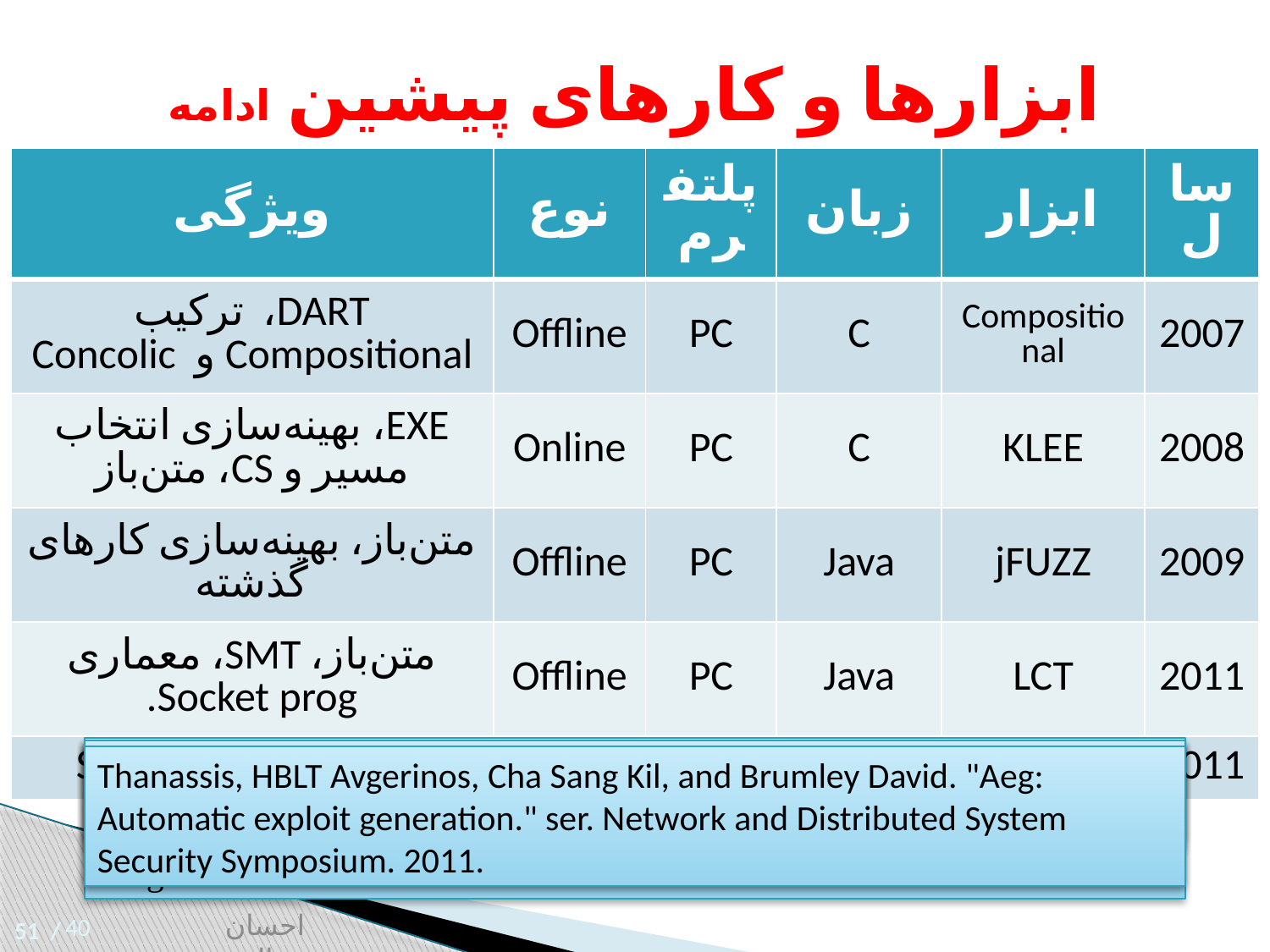

ابزارها و کارهای پیشین ادامه
| ویژگی | نوع | پلتفرم | زبان | ابزار | سال |
| --- | --- | --- | --- | --- | --- |
| DART، ترکیب Compositional و Concolic | Offline | PC | C | Compositional | 2007 |
| EXE، بهینه‌سازی انتخاب مسیر و CS، متن‌باز | Online | PC | C | KLEE | 2008 |
| متن‌باز، بهینه‌سازی کارهای گذشته | Offline | PC | Java | jFUZZ | 2009 |
| متن‌باز، SMT، معماری Socket prog. | Offline | PC | Java | LCT | 2011 |
| Safety Property, BOF | Offline | PC | Binary +C | AEG | 2011 |
Godefroid, Patrice. "Compositional dynamic test generation." ACM Sigplan Notices. Vol. 42. No. 1. ACM, 2007.
Cadar, Cristian, Daniel Dunbar, and Dawson R. Engler. "KLEE: Unassisted and Automatic Generation of High-Coverage Tests for Complex Systems Programs." OSDI. Vol. 8. 2008.
Jayaraman, Karthick, et al. "jFuzz: A concolic whitebox fuzzer for Java." (2009).
Kähkönen, Kari, et al. "LCT: An open source concolic testing tool for Java programs." Proceedings of the 6th Workshop on Bytecode Semantics, Verification, Analysis and Transformation (BYTECODE). 2011.
Thanassis, HBLT Avgerinos, Cha Sang Kil, and Brumley David. "Aeg: Automatic exploit generation." ser. Network and Distributed System Security Symposium. 2011.
40
احسان عدالت